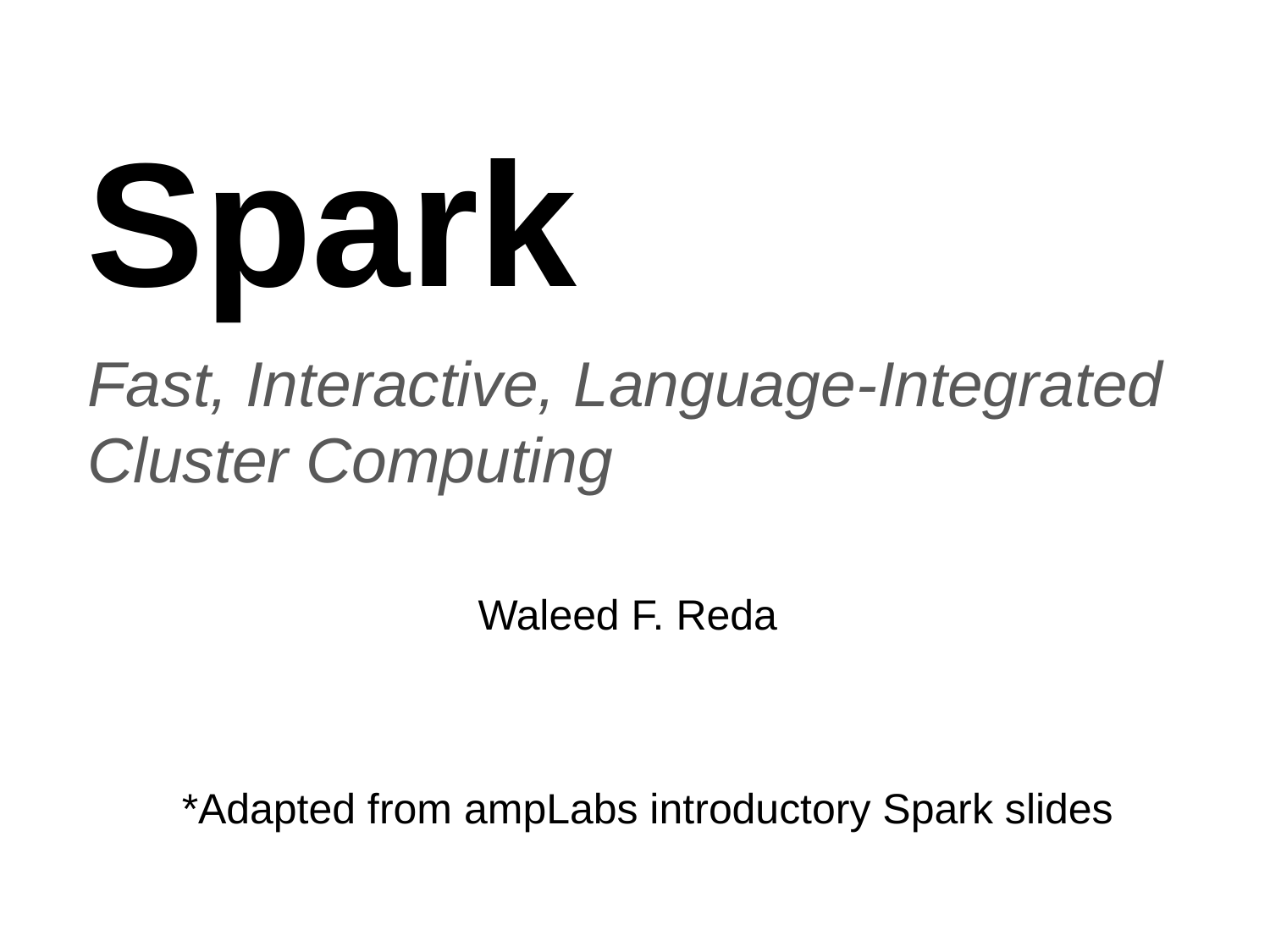

# Spark
Fast, Interactive, Language-Integrated Cluster Computing
Waleed F. Reda
*Adapted from ampLabs introductory Spark slides